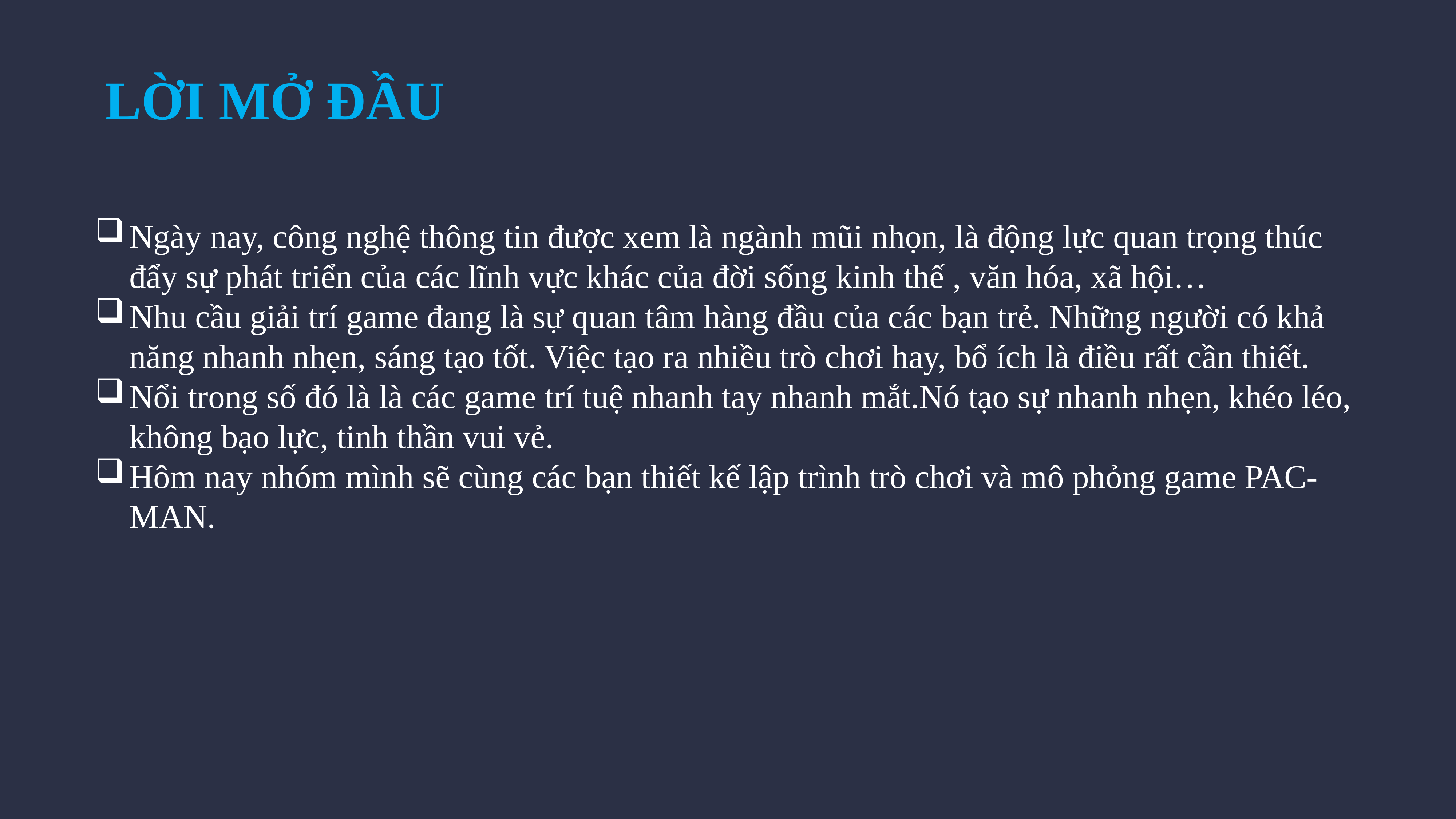

LỜI MỞ ĐẦU
Ngày nay, công nghệ thông tin được xem là ngành mũi nhọn, là động lực quan trọng thúc đẩy sự phát triển của các lĩnh vực khác của đời sống kinh thế , văn hóa, xã hội…
Nhu cầu giải trí game đang là sự quan tâm hàng đầu của các bạn trẻ. Những người có khả năng nhanh nhẹn, sáng tạo tốt. Việc tạo ra nhiều trò chơi hay, bổ ích là điều rất cần thiết.
Nổi trong số đó là là các game trí tuệ nhanh tay nhanh mắt.Nó tạo sự nhanh nhẹn, khéo léo, không bạo lực, tinh thần vui vẻ.
Hôm nay nhóm mình sẽ cùng các bạn thiết kế lập trình trò chơi và mô phỏng game PAC-MAN.